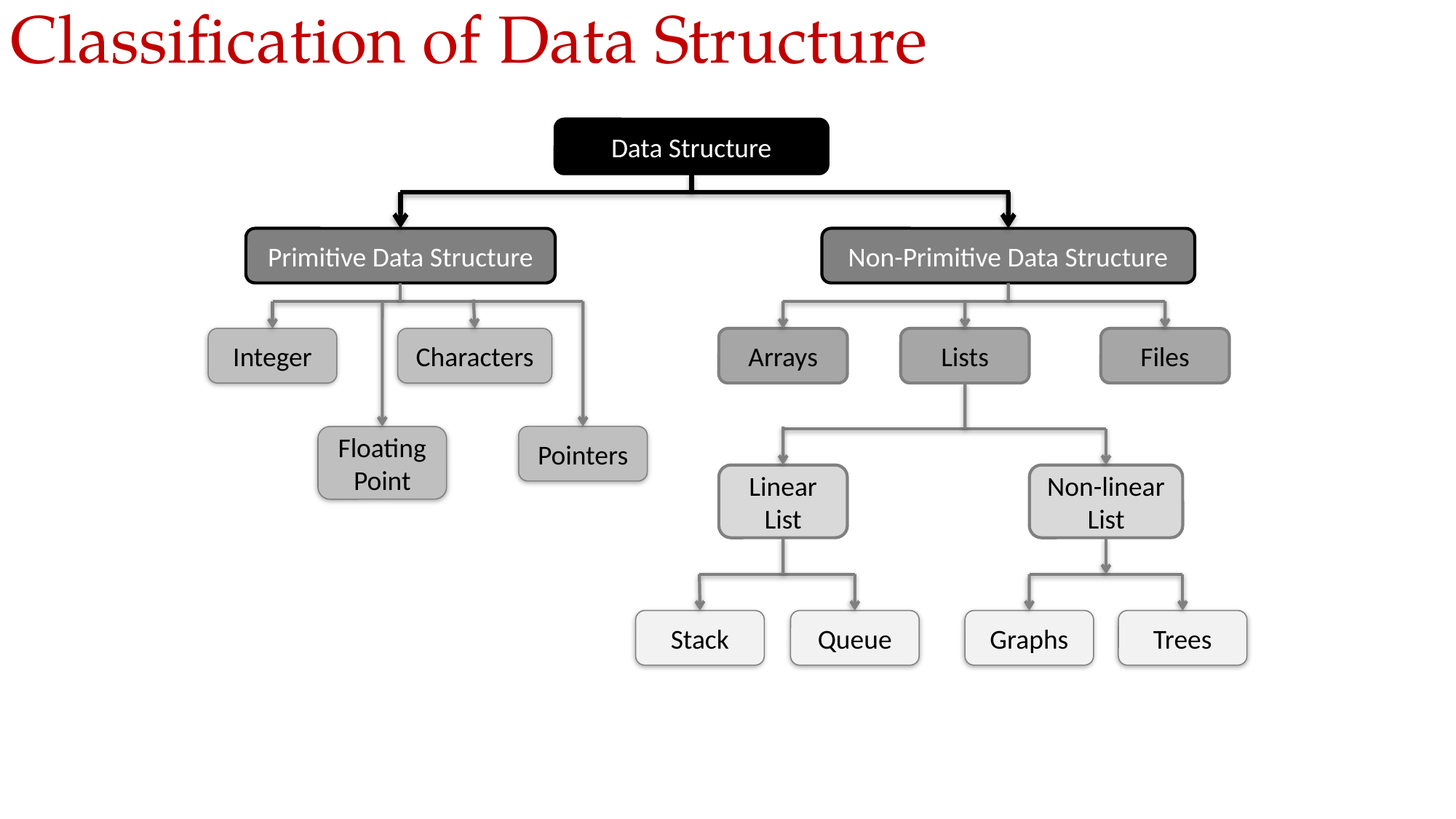

Classification of Data Structure
Data Structure
Primitive Data Structure
Non-Primitive Data Structure
Integer
Characters
Floating
Point
Pointers
Arrays
Lists
Files
Linear List
Non-linear List
Stack
Queue
Graphs
Trees